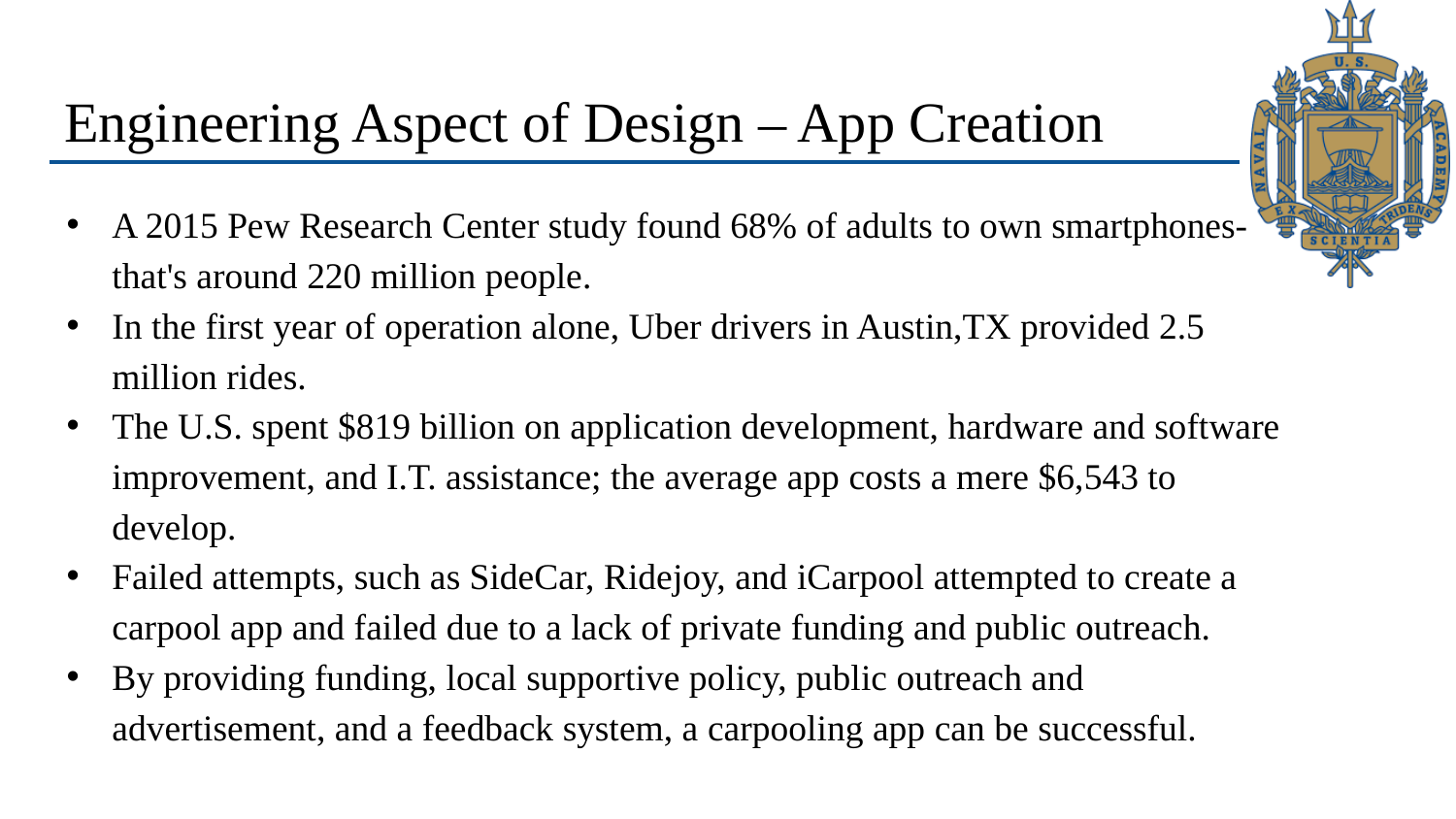

# Engineering Aspect of Design – App Creation
A 2015 Pew Research Center study found 68% of adults to own smartphones- that's around 220 million people.
In the first year of operation alone, Uber drivers in Austin,TX provided 2.5 million rides.
The U.S. spent $819 billion on application development, hardware and software improvement, and I.T. assistance; the average app costs a mere $6,543 to develop.
Failed attempts, such as SideCar, Ridejoy, and iCarpool attempted to create a carpool app and failed due to a lack of private funding and public outreach.
By providing funding, local supportive policy, public outreach and advertisement, and a feedback system, a carpooling app can be successful.